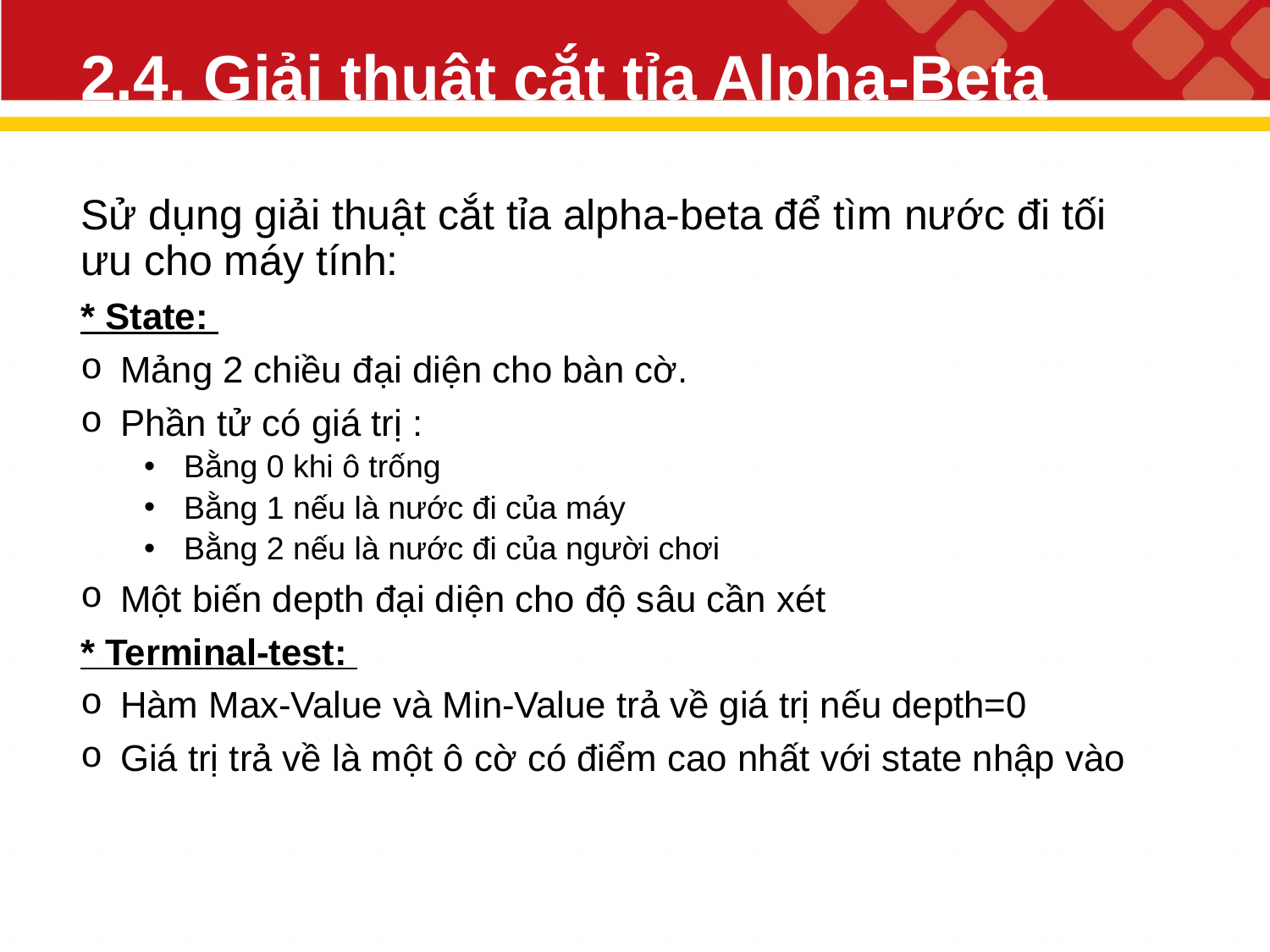

# 2.4. Giải thuật cắt tỉa Alpha-Beta
Sử dụng giải thuật cắt tỉa alpha-beta để tìm nước đi tối ưu cho máy tính:
* State:
Mảng 2 chiều đại diện cho bàn cờ.
Phần tử có giá trị :
Bằng 0 khi ô trống
Bằng 1 nếu là nước đi của máy
Bằng 2 nếu là nước đi của người chơi
Một biến depth đại diện cho độ sâu cần xét
* Terminal-test:
Hàm Max-Value và Min-Value trả về giá trị nếu depth=0
Giá trị trả về là một ô cờ có điểm cao nhất với state nhập vào